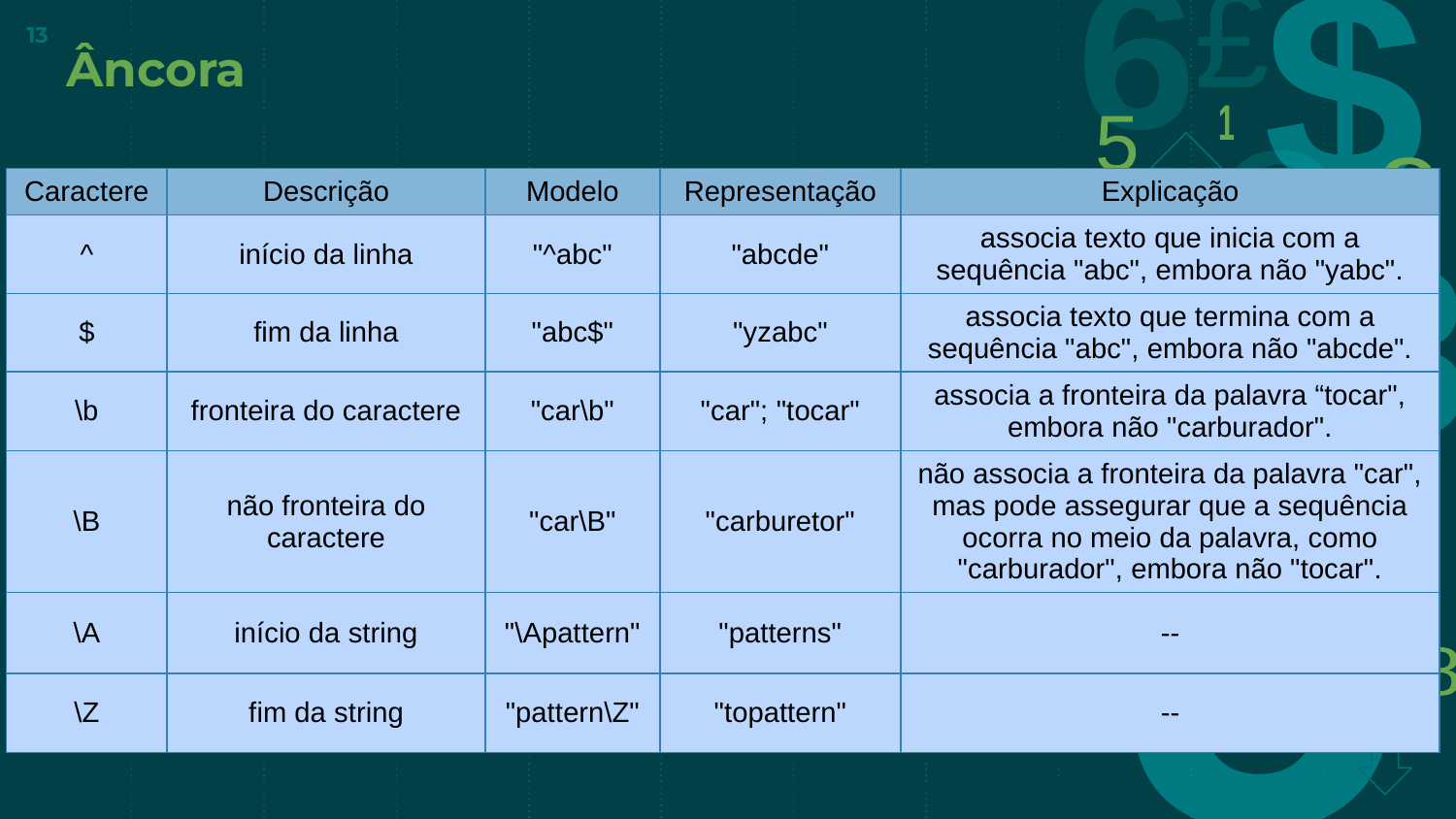

# Âncora
13
| Caractere | Descrição | Modelo | Representação | Explicação |
| --- | --- | --- | --- | --- |
| ^ | início da linha | "^abc" | "abcde" | associa texto que inicia com a sequência "abc", embora não "yabc". |
| $ | fim da linha | "abc$" | "yzabc" | associa texto que termina com a sequência "abc", embora não "abcde". |
| \b | fronteira do caractere | "car\b" | "car"; "tocar" | associa a fronteira da palavra “tocar", embora não "carburador". |
| \B | não fronteira do caractere | "car\B" | "carburetor" | não associa a fronteira da palavra "car", mas pode assegurar que a sequência ocorra no meio da palavra, como "carburador", embora não "tocar". |
| \A | início da string | "\Apattern" | "patterns" | -- |
| \Z | fim da string | "pattern\Z" | "topattern" | -- |